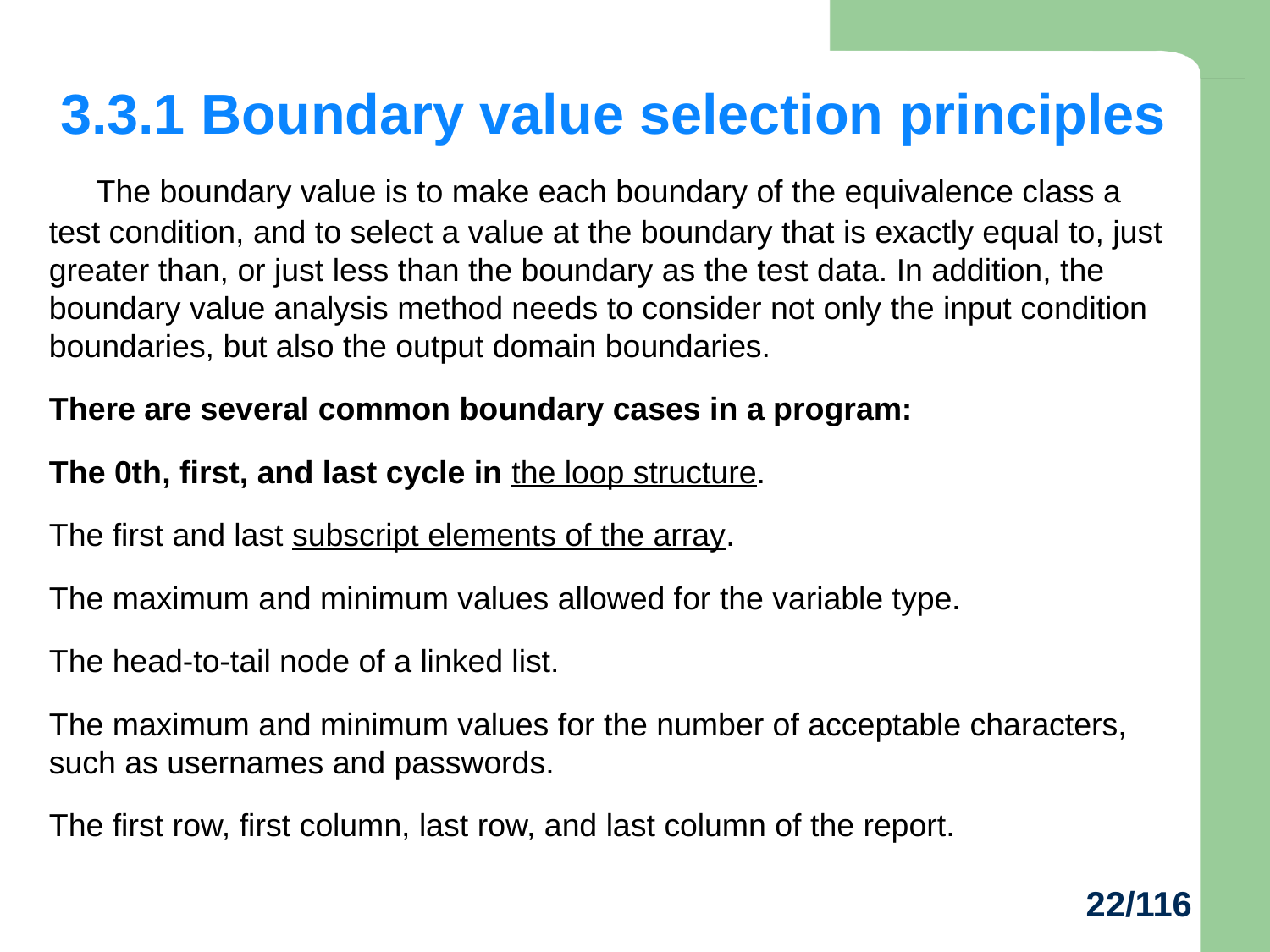

# 3.3.1 Boundary value selection principles
    The boundary value is to make each boundary of the equivalence class a test condition, and to select a value at the boundary that is exactly equal to, just greater than, or just less than the boundary as the test data. In addition, the boundary value analysis method needs to consider not only the input condition boundaries, but also the output domain boundaries.
There are several common boundary cases in a program:
The 0th, first, and last cycle in the loop structure.
The first and last subscript elements of the array.
The maximum and minimum values allowed for the variable type.
The head-to-tail node of a linked list.
The maximum and minimum values for the number of acceptable characters, such as usernames and passwords.
The first row, first column, last row, and last column of the report.

22/116